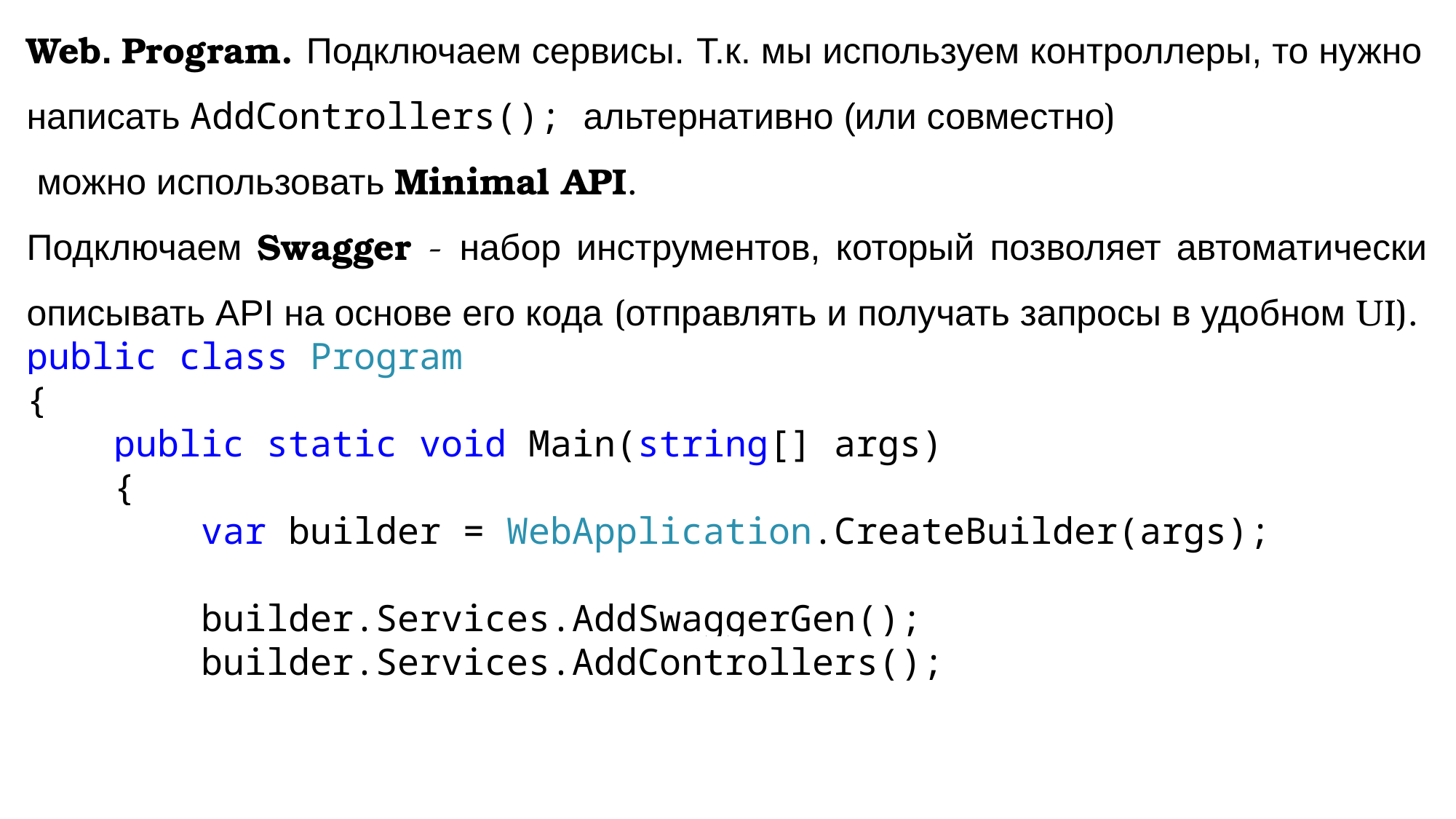

Web. Program. Подключаем сервисы. Т.к. мы используем контроллеры, то нужно написать AddControllers(); альтернативно (или совместно)
 можно использовать Minimal API.
Подключаем Swagger - набор инструментов, который позволяет автоматически описывать API на основе его кода (отправлять и получать запросы в удобном UI).
public class Program
{
    public static void Main(string[] args)
    {
        var builder = WebApplication.CreateBuilder(args);

        builder.Services.AddSwaggerGen();
        builder.Services.AddControllers();